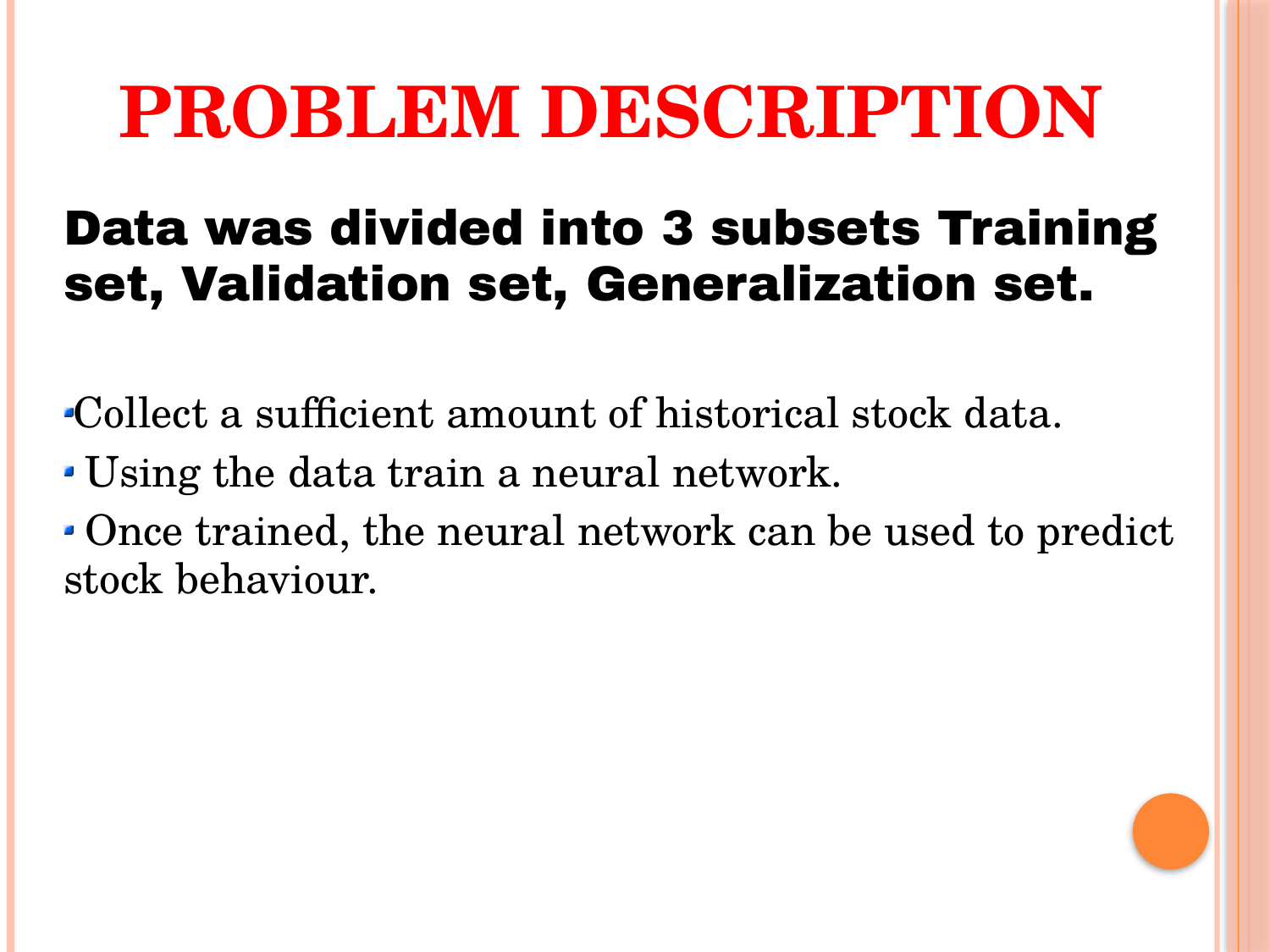

# Problem Description
Data was divided into 3 subsets Training set, Validation set, Generalization set.

Collect a sufficient amount of historical stock data.
 Using the data train a neural network.
 Once trained, the neural network can be used to predict stock behaviour.